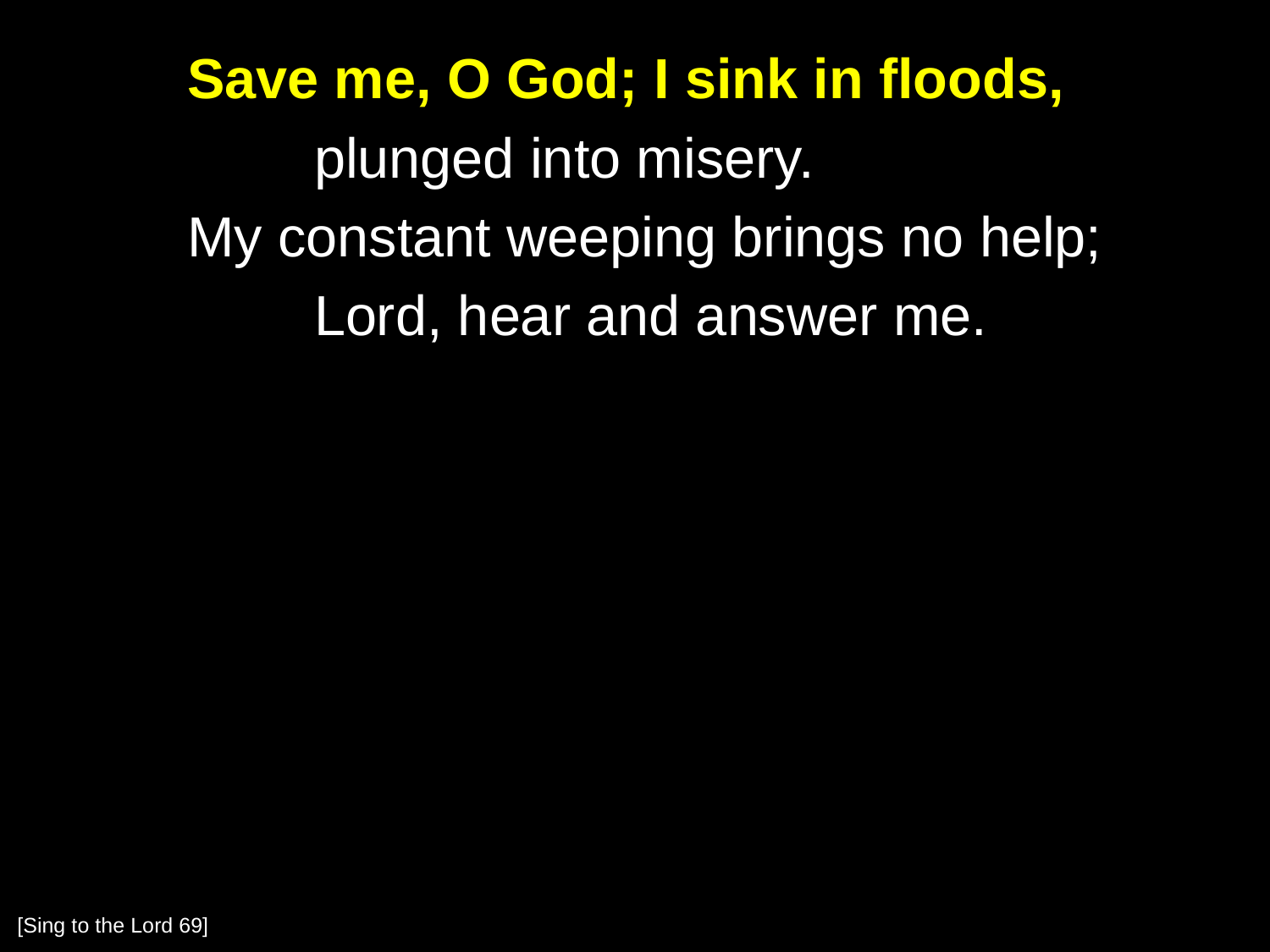

Save me, O God; I sink in floods,
		plunged into misery.
	My constant weeping brings no help;
		Lord, hear and answer me.
[Sing to the Lord 69]